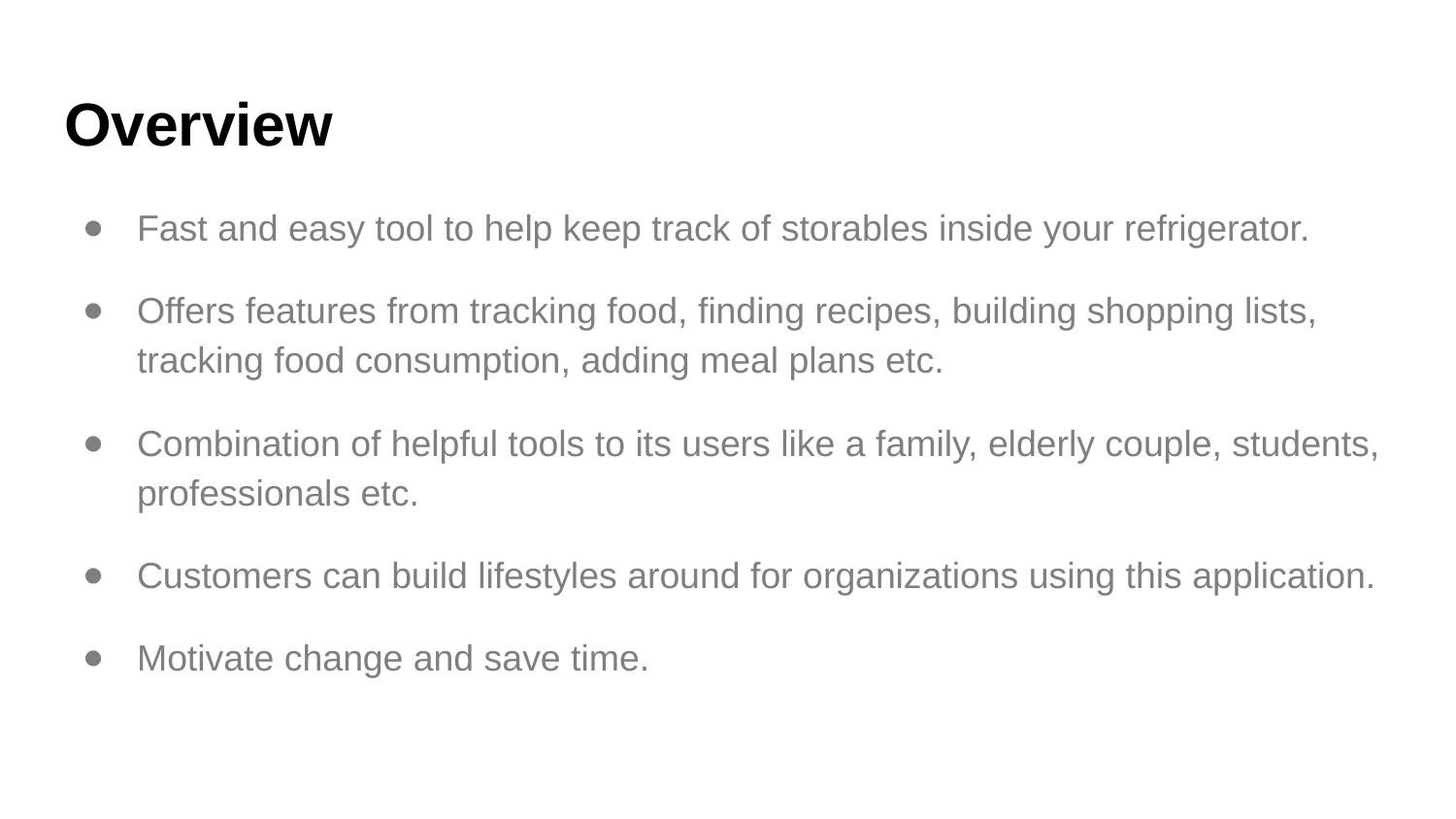

# Overview
Fast and easy tool to help keep track of storables inside your refrigerator.
Offers features from tracking food, finding recipes, building shopping lists, tracking food consumption, adding meal plans etc.
Combination of helpful tools to its users like a family, elderly couple, students, professionals etc.
Customers can build lifestyles around for organizations using this application.
Motivate change and save time.